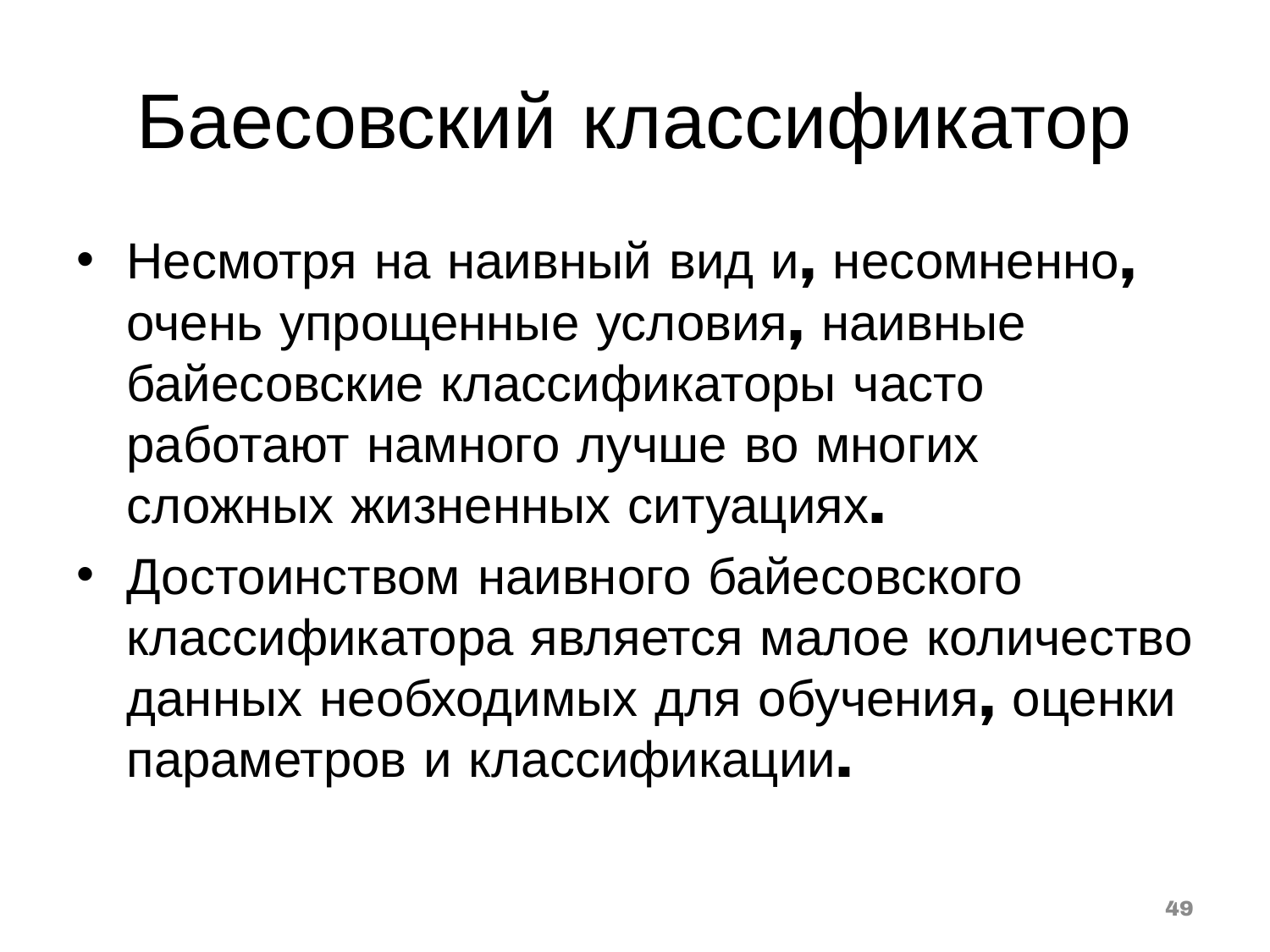

# Баесовский классификатор
Несмотря на наивный вид и, несомненно, очень упрощенные условия, наивные байесовские классификаторы часто работают намного лучше во многих сложных жизненных ситуациях.
Достоинством наивного байесовского классификатора является малое количество данных необходимых для обучения, оценки параметров и классификации.

49